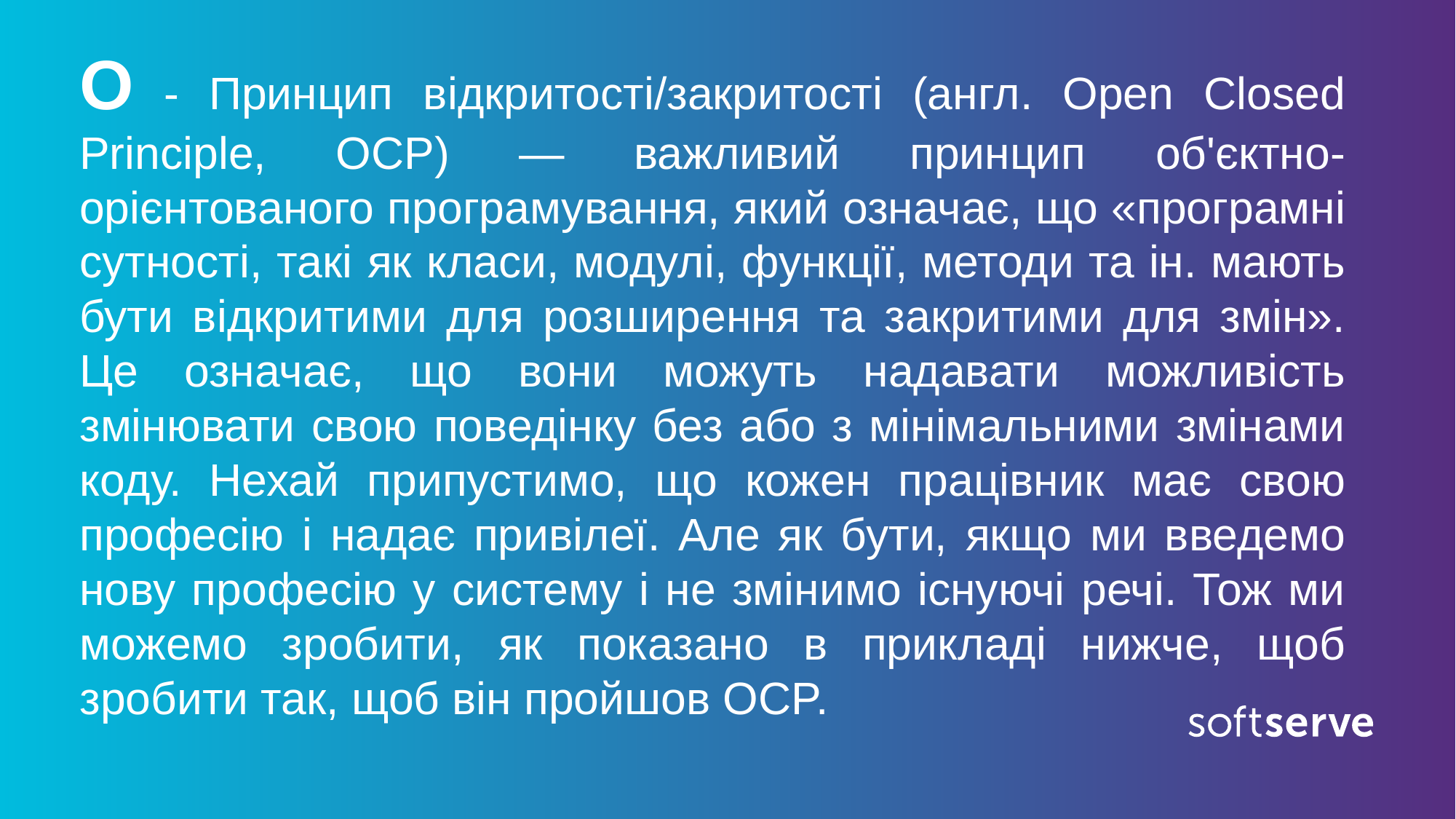

O - Принцип відкритості/закритості (англ. Open Closed Principle, OCP) — важливий принцип об'єктно-орієнтованого програмування, який означає, що «програмні сутності, такі як класи, модулі, функції, методи та ін. мають бути відкритими для розширення та закритими для змін». Це означає, що вони можуть надавати можливість змінювати свою поведінку без або з мінімальними змінами коду. Нехай припустимо, що кожен працівник має свою професію і надає привілеї. Але як бути, якщо ми введемо нову професію у систему і не змінимо існуючі речі. Тож ми можемо зробити, як показано в прикладі нижче, щоб зробити так, щоб він пройшов OCP.